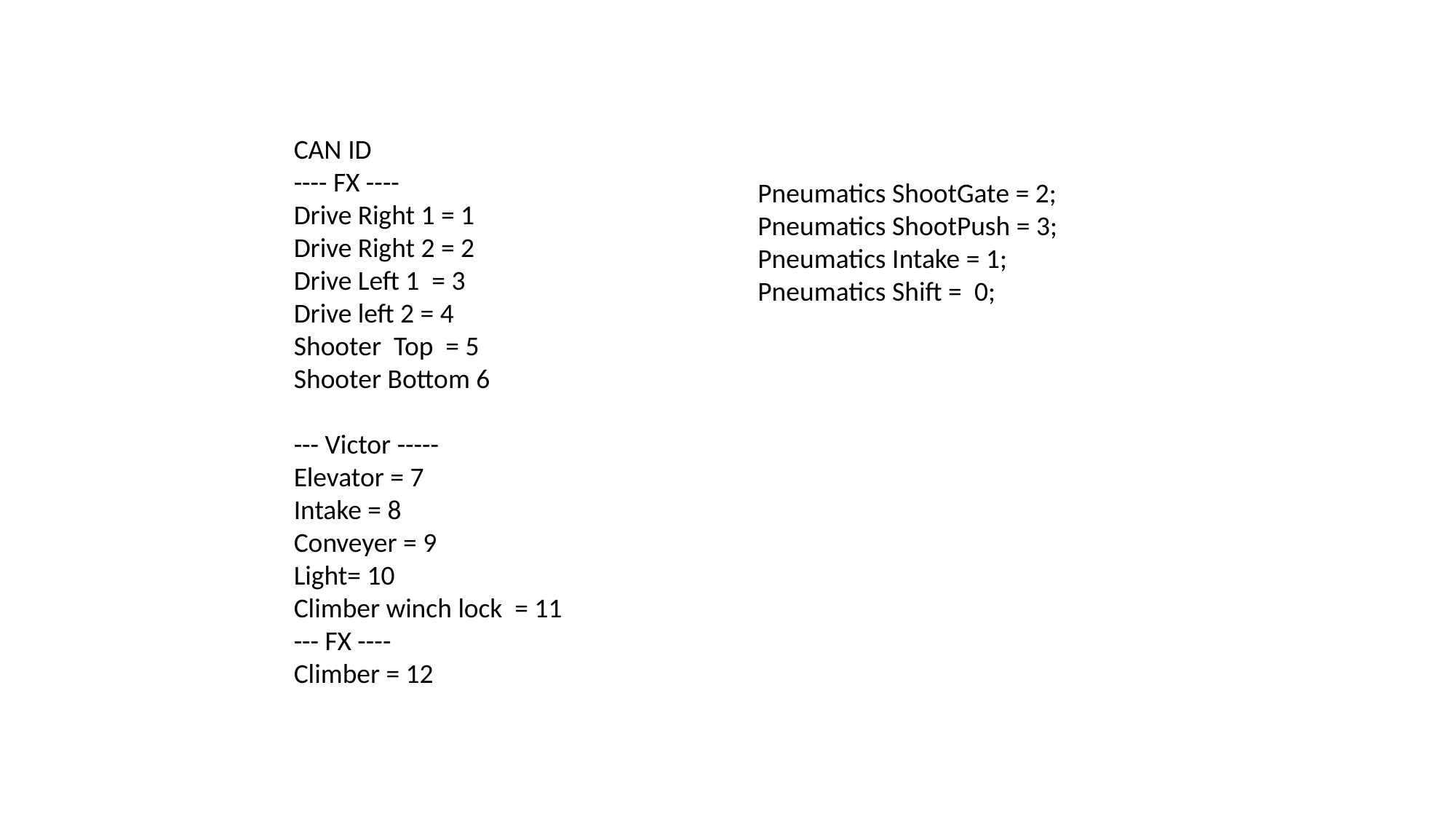

CAN ID
---- FX ----
Drive Right 1 = 1
Drive Right 2 = 2
Drive Left 1  = 3
Drive left 2 = 4
Shooter  Top  = 5
Shooter Bottom 6

--- Victor -----
Elevator = 7
Intake = 8
Conveyer = 9
Light= 10
Climber winch lock  = 11
--- FX ----
Climber = 12

Pneumatics ShootGate = 2;
Pneumatics ShootPush = 3;
Pneumatics Intake = 1;
Pneumatics Shift =  0;